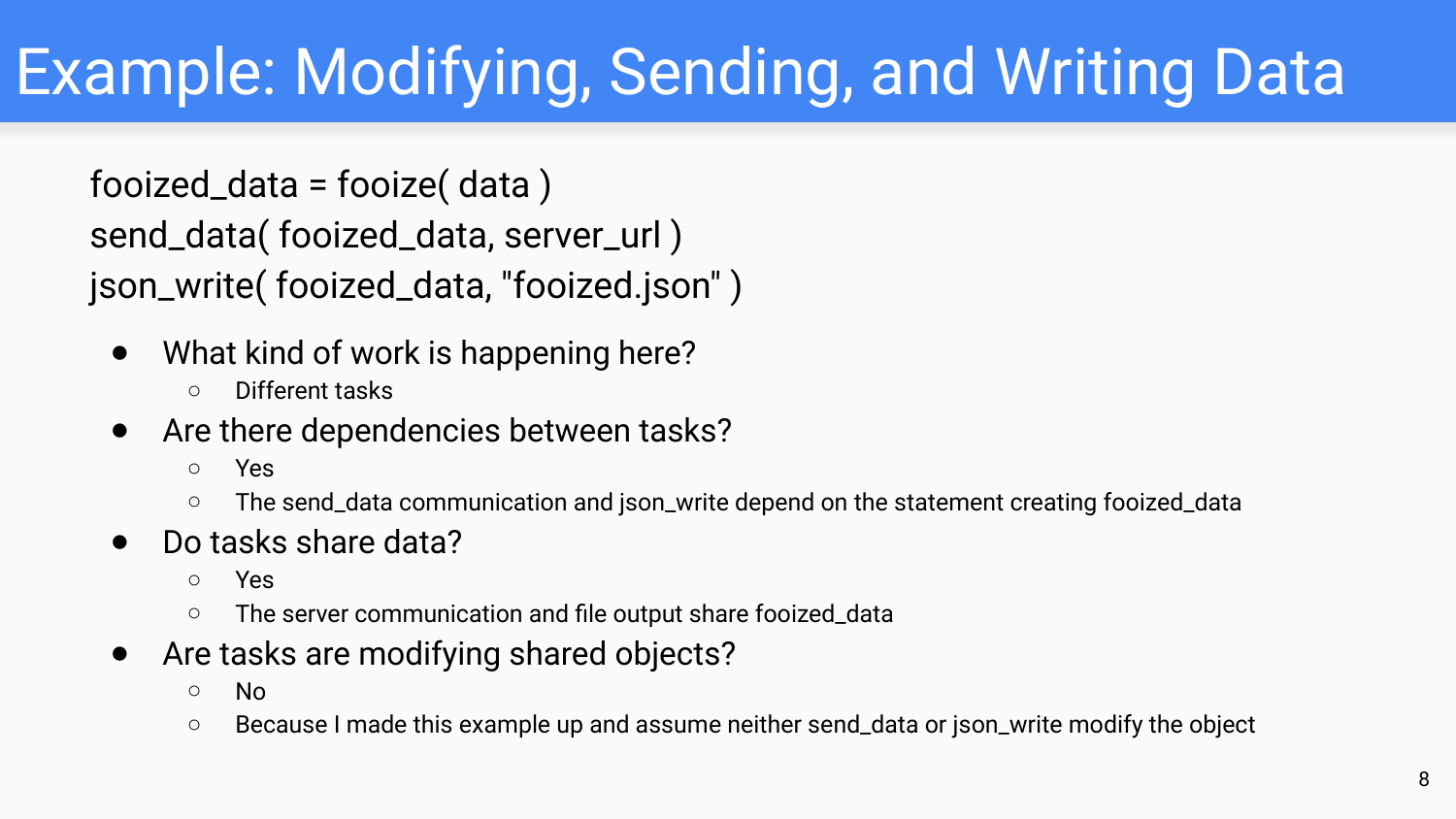

# Example: Modifying, Sending, and Writing Data
fooized_data = fooize( data )
send_data( fooized_data, server_url )
json_write( fooized_data, "fooized.json" )
What kind of work is happening here?
Different tasks
Are there dependencies between tasks?
Yes
The send_data communication and json_write depend on the statement creating fooized_data
Do tasks share data?
Yes
The server communication and file output share fooized_data
Are tasks are modifying shared objects?
No
Because I made this example up and assume neither send_data or json_write modify the object
8